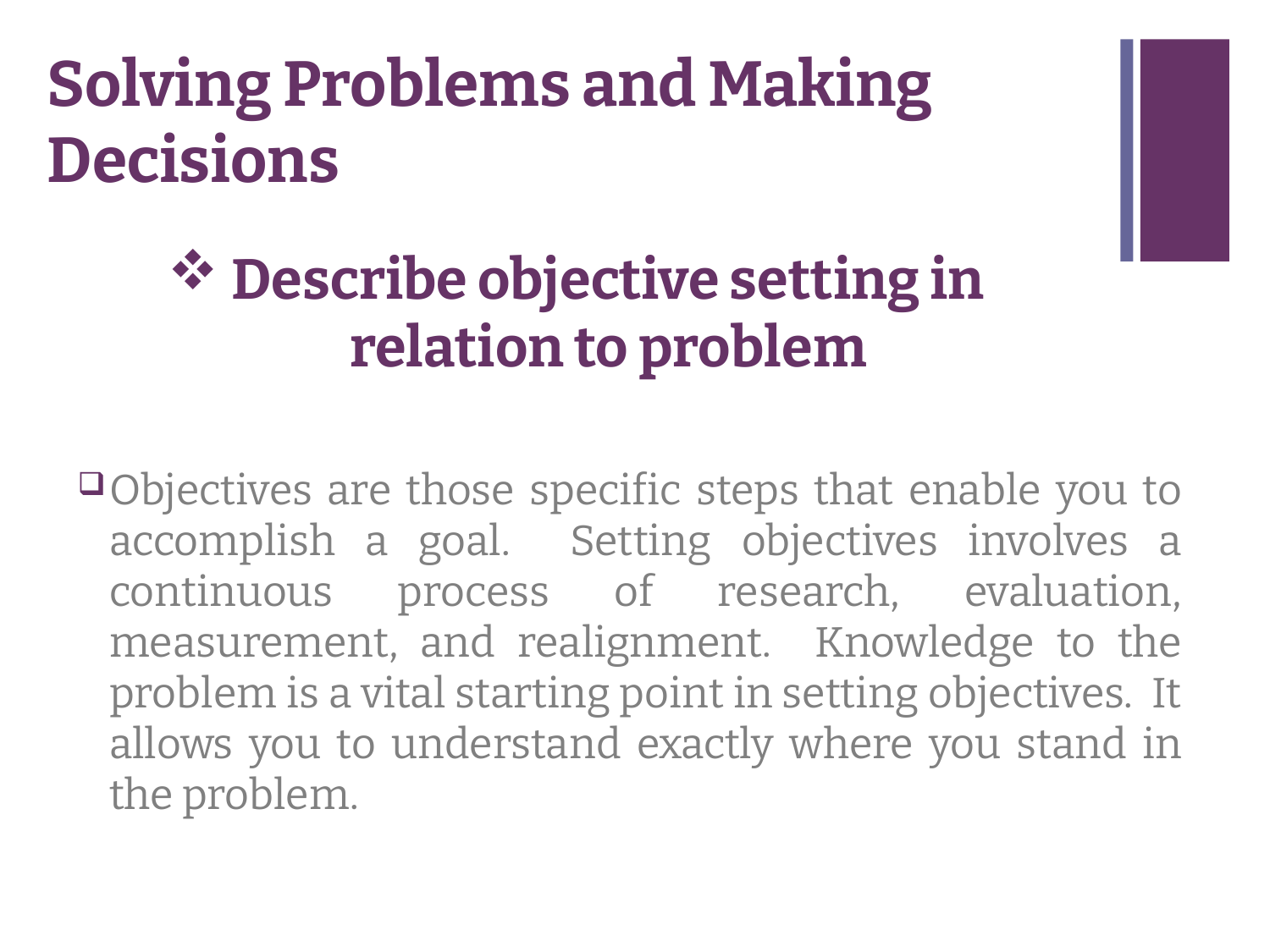

Solving Problems and Making Decisions
Describe objective setting in relation to problem
Objectives are those specific steps that enable you to accomplish a goal.  Setting objectives involves a continuous process of research, evaluation, measurement, and realignment.  Knowledge to the problem is a vital starting point in setting objectives.  It allows you to understand exactly where you stand in the problem.